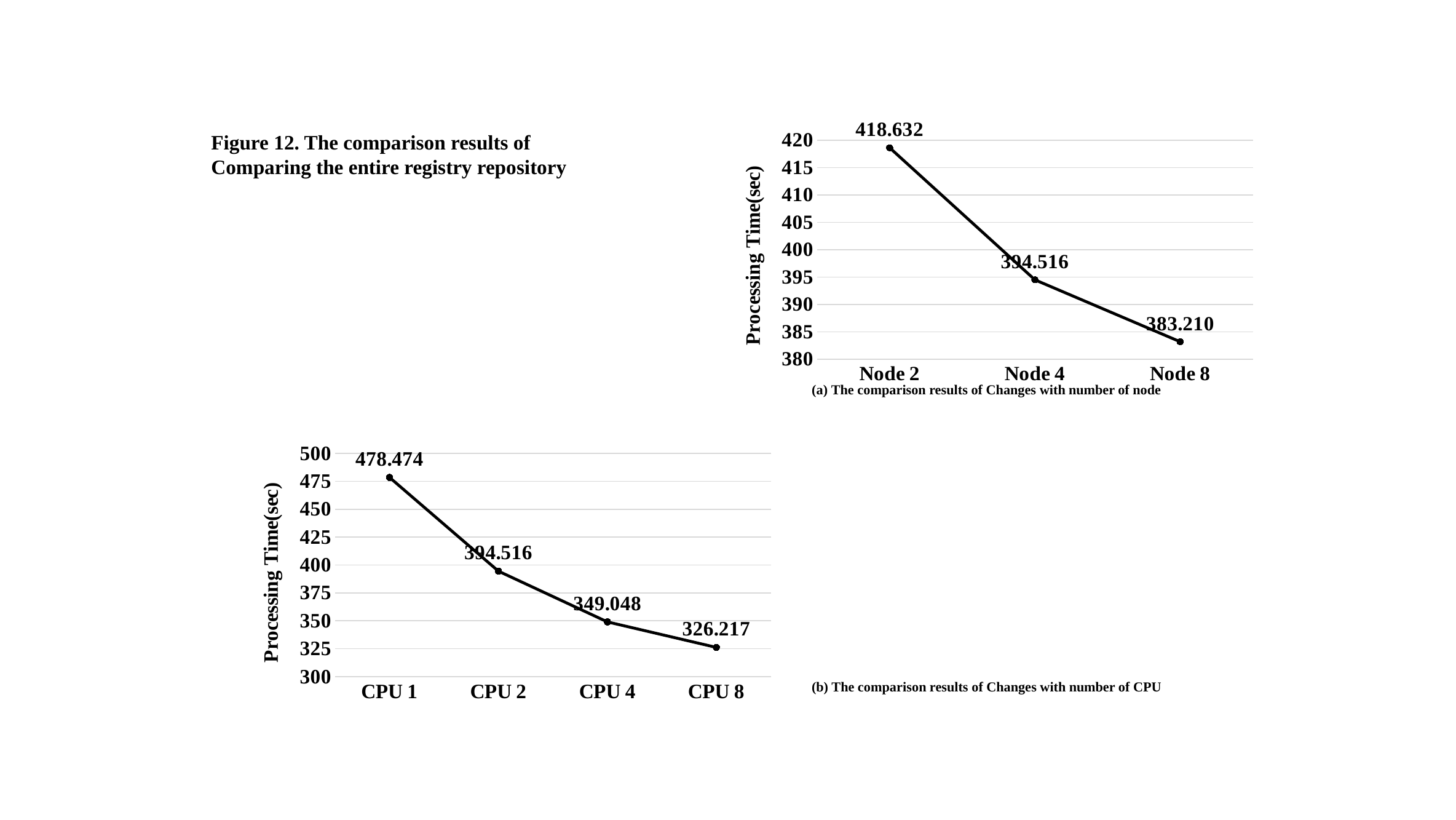

### Chart

| Category | CPU 2 |
|---|---|
| Node 2 | 418.63163999999995 |
| Node 4 | 394.51561999999996 |
| Node 8 | 383.21014 |
Figure 12. The comparison results of
Comparing the entire registry repository
(a) The comparison results of Changes with number of node

### Chart

| Category | Node 4 |
|---|---|
| CPU 1 | 478.47378 |
| CPU 2 | 394.51561999999996 |
| CPU 4 | 349.04827 |
| CPU 8 | 326.2168499999999 |
(b) The comparison results of Changes with number of CPU